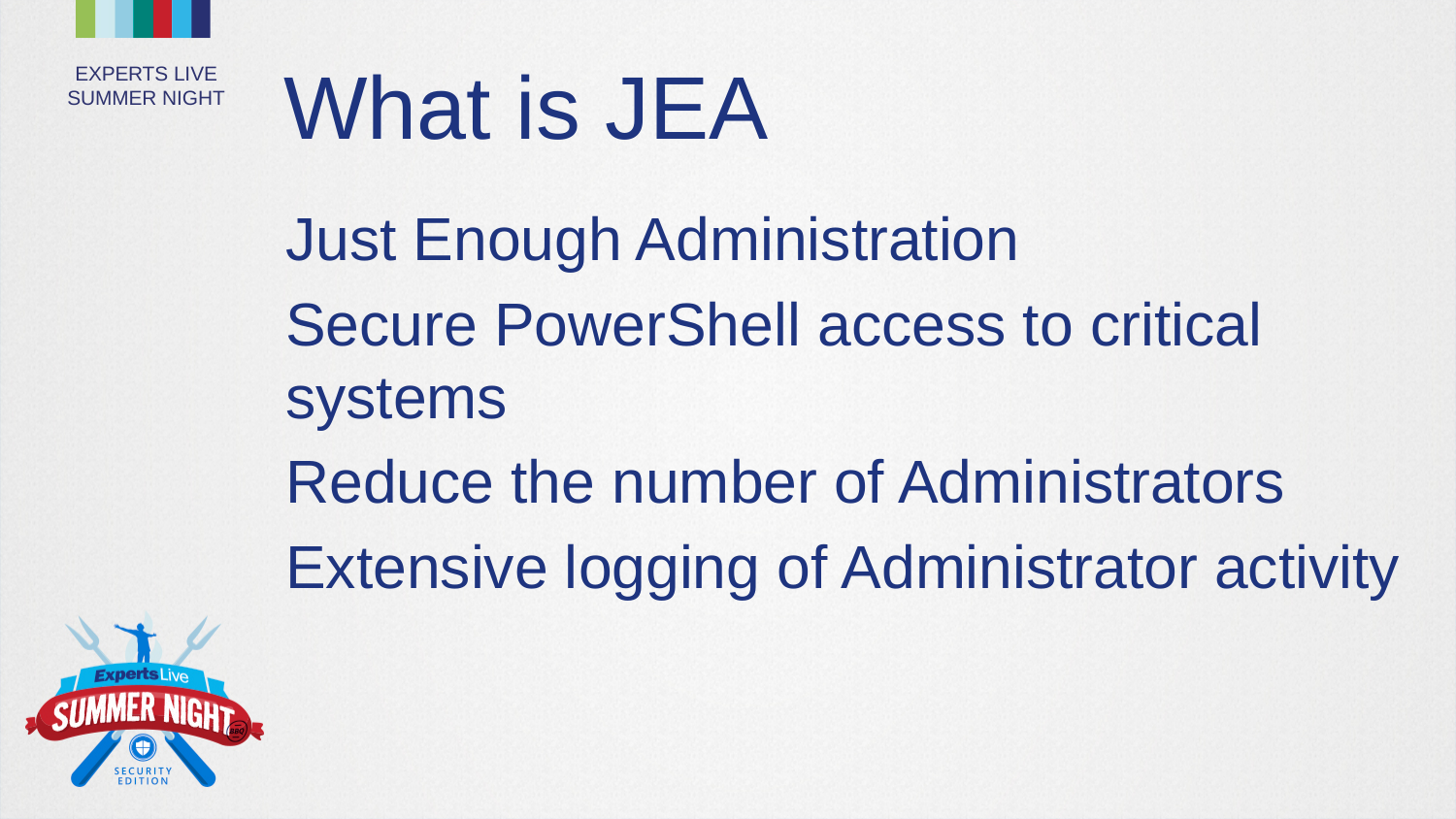

# What is JEA
Just Enough Administration
Secure PowerShell access to critical systems
Reduce the number of Administrators
Extensive logging of Administrator activity